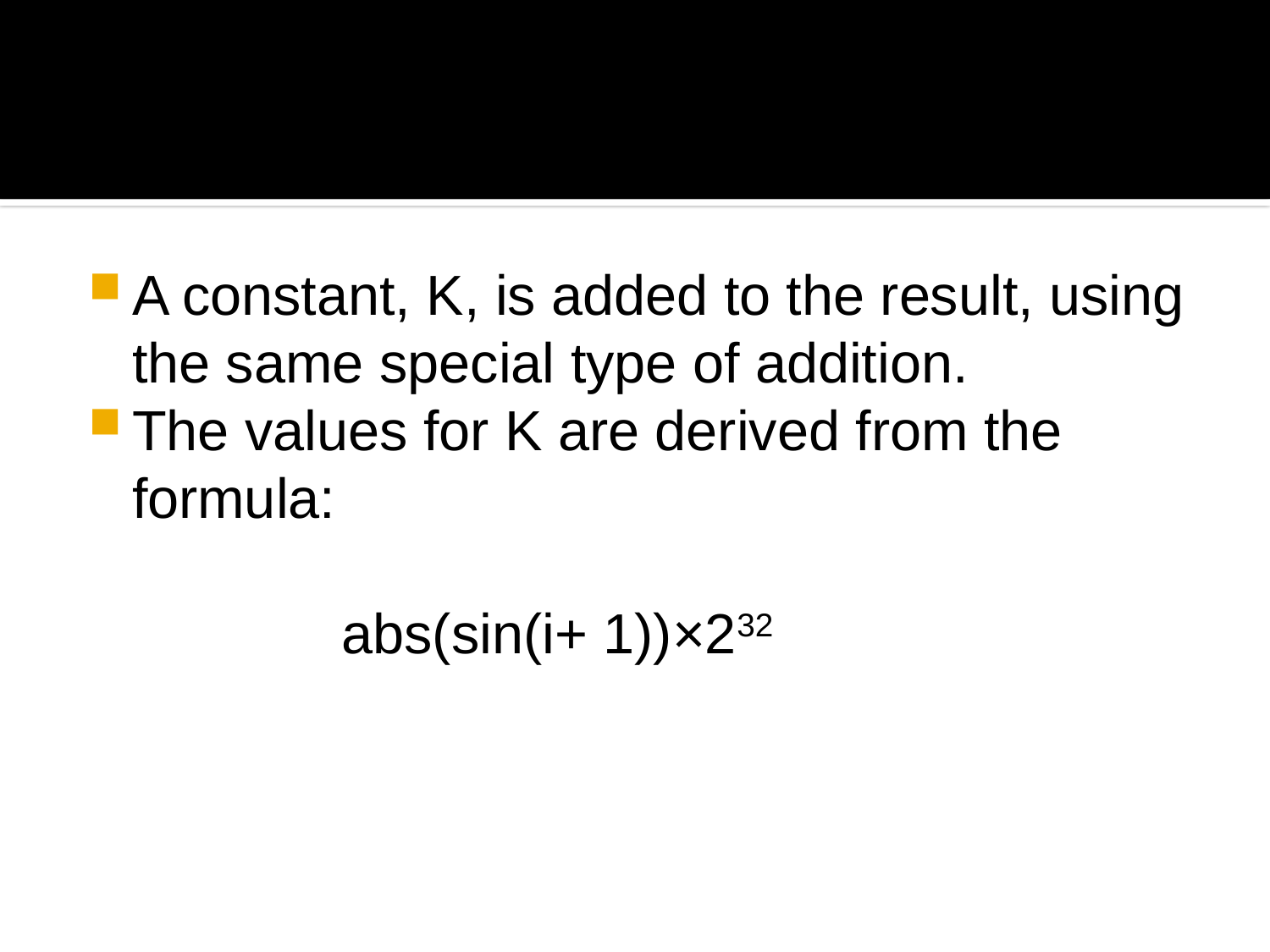

#
A constant, K, is added to the result, using the same special type of addition.
The values for K are derived from the formula:
		abs(sin(i+ 1))×232